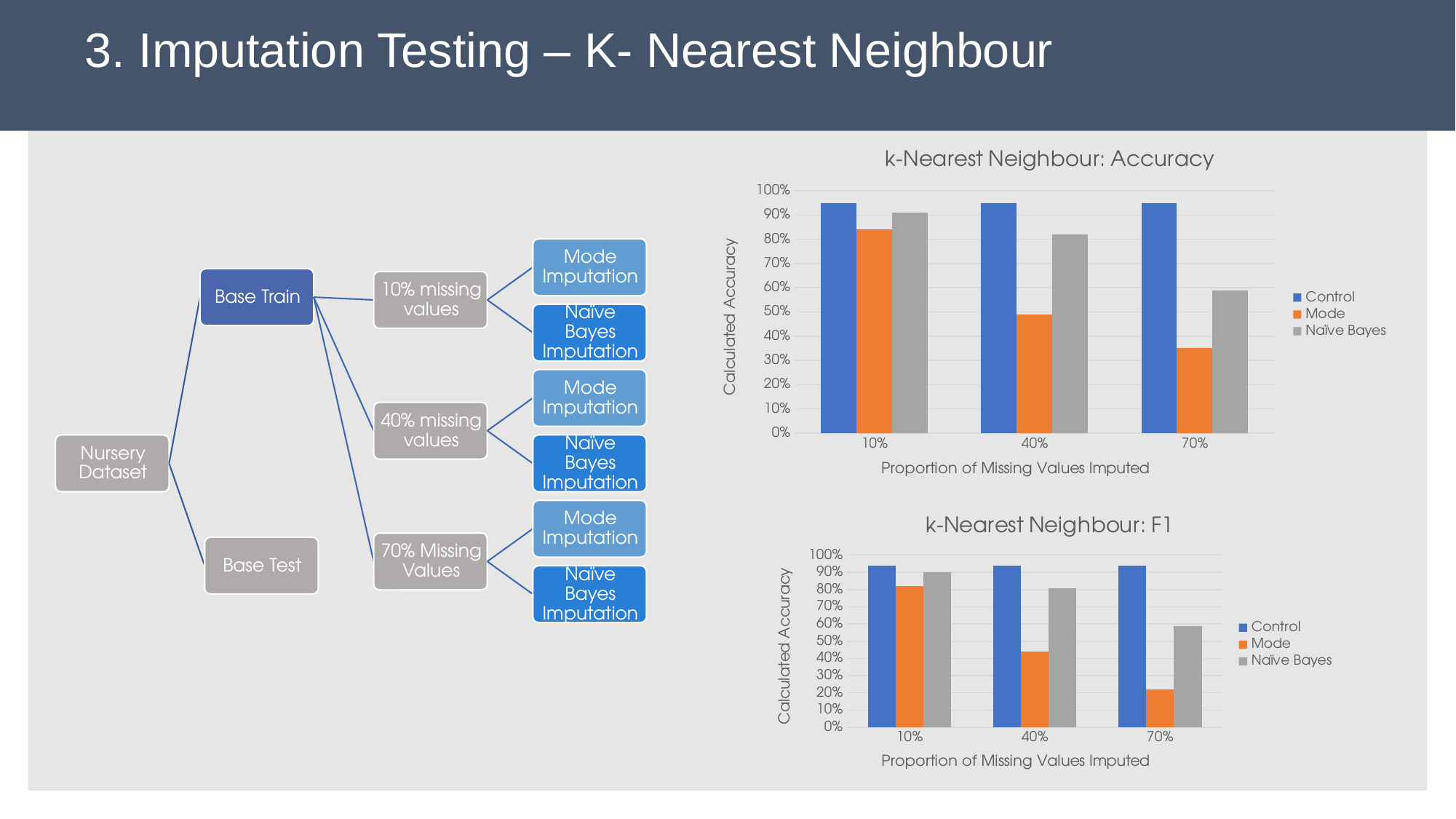

# 3. Imputation Testing – K- Nearest Neighbour

### Chart: k-Nearest Neighbour: Accuracy

| Category | Control | Mode | Naïve Bayes |
|---|---|---|---|
| 0.1 | 0.95 | 0.84 | 0.91 |
| 0.4 | 0.95 | 0.49 | 0.82 |
| 0.7 | 0.95 | 0.35 | 0.59 |
Nursery Dataset

Base Train

10% missing values

Mode Imputation

Naïve Bayes Imputation

40% missing values

Mode Imputation

Naïve Bayes Imputation

70% Missing Values

Mode Imputation

Naïve Bayes Imputation

Base Test

### Chart: k-Nearest Neighbour: F1

| Category | Control | Mode | Naïve Bayes |
|---|---|---|---|
| 0.1 | 0.94 | 0.82 | 0.9 |
| 0.4 | 0.94 | 0.44 | 0.81 |
| 0.7 | 0.94 | 0.22 | 0.59 |